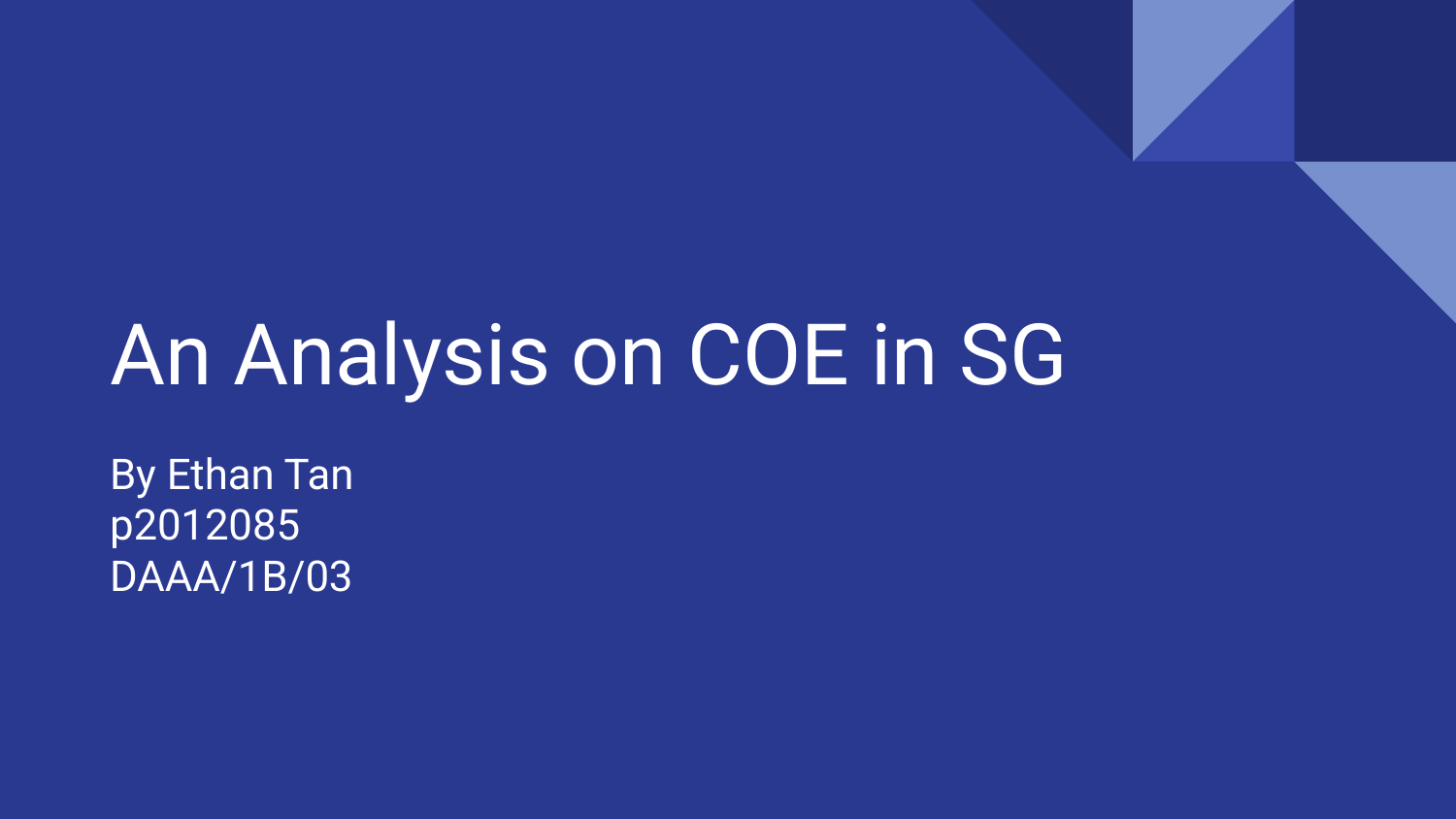

# An Analysis on COE in SG
By Ethan Tan
p2012085
DAAA/1B/03